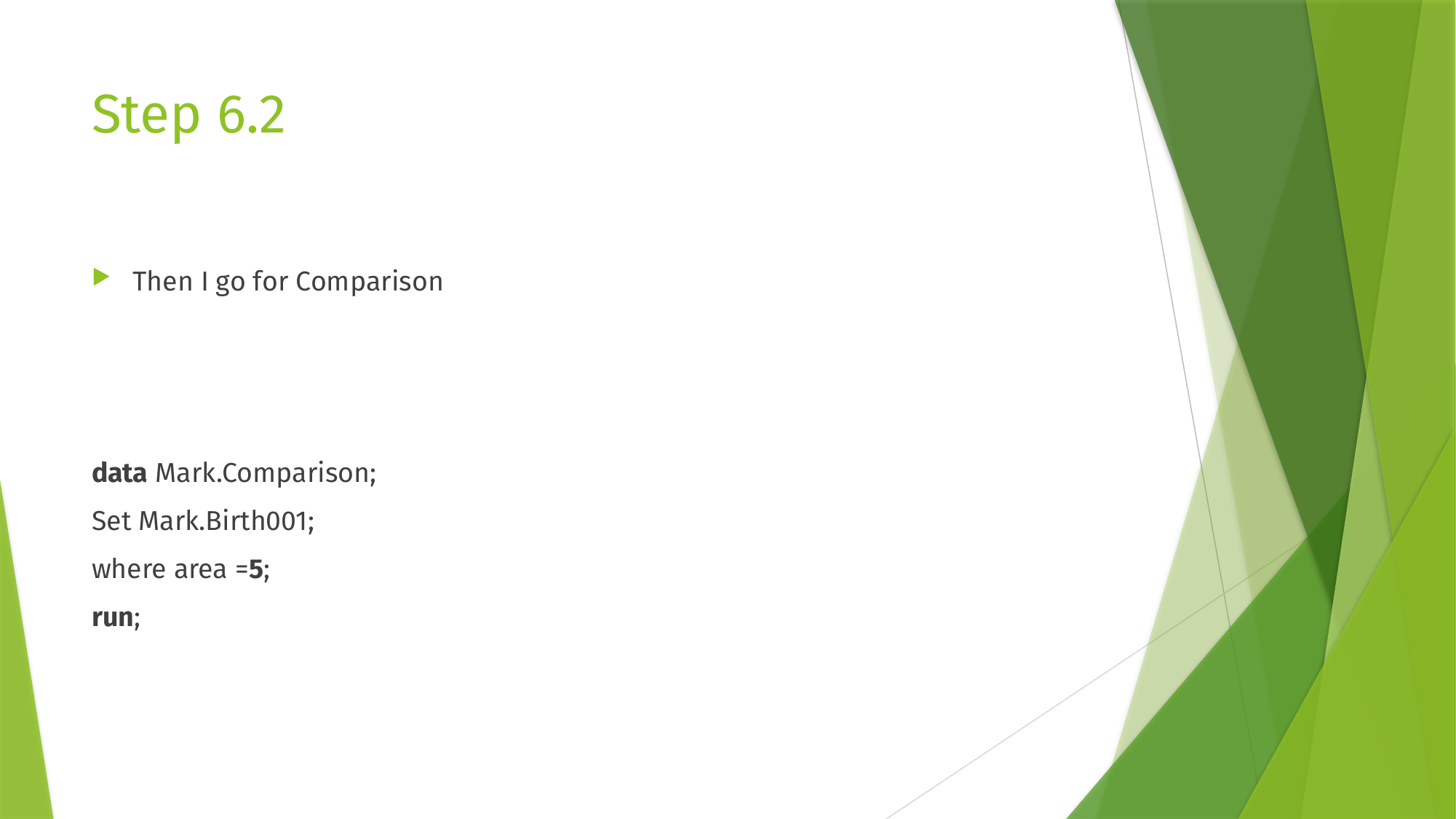

# Step 6.2
Then I go for Comparison

data Mark.Comparison;
Set Mark.Birth001;
where area =5;
run;